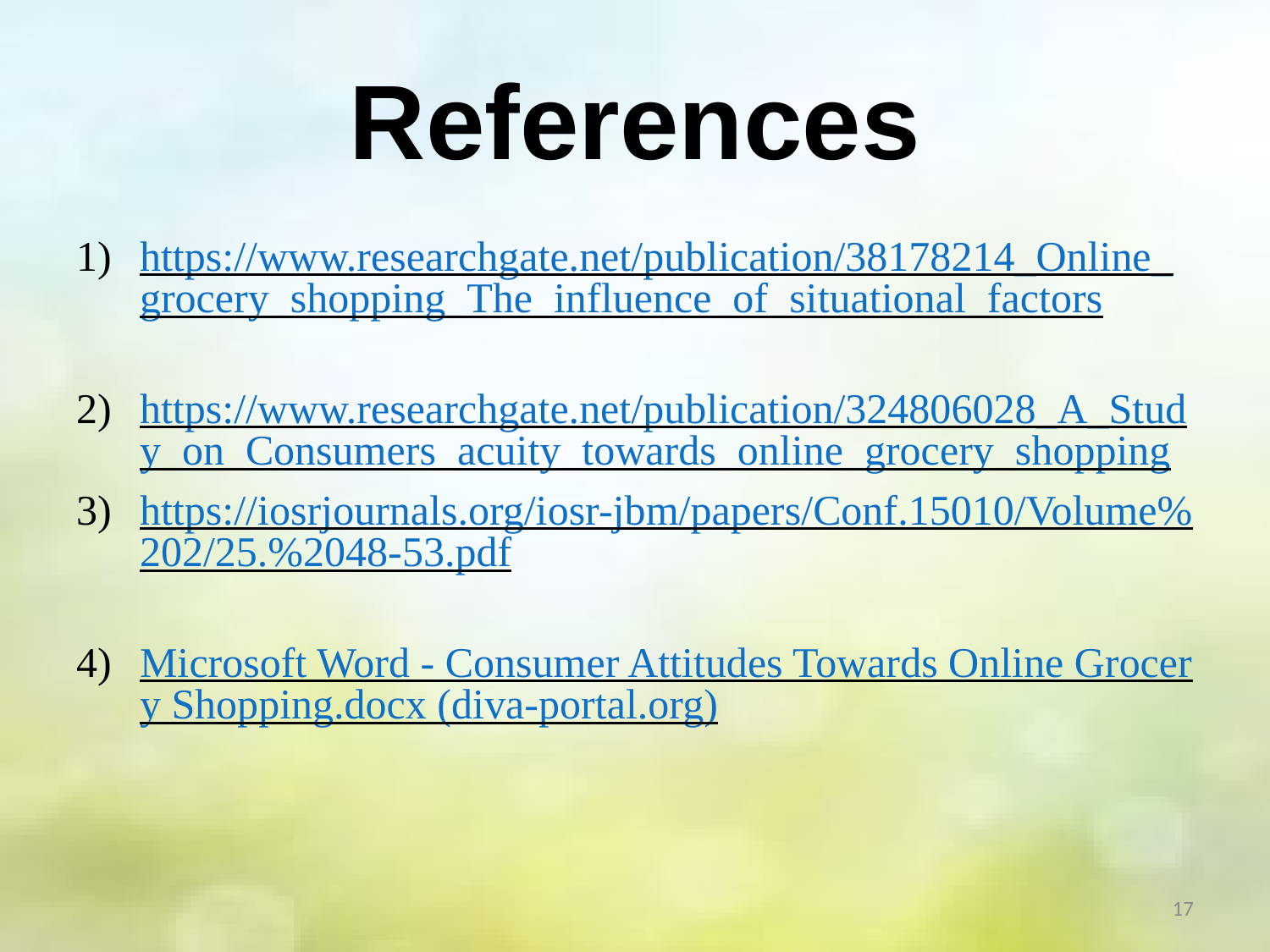

# References
https://www.researchgate.net/publication/38178214_Online_grocery_shopping_The_influence_of_situational_factors
https://www.researchgate.net/publication/324806028_A_Study_on_Consumers_acuity_towards_online_grocery_shopping
https://iosrjournals.org/iosr-jbm/papers/Conf.15010/Volume%202/25.%2048-53.pdf
Microsoft Word - Consumer Attitudes Towards Online Grocery Shopping.docx (diva-portal.org)

17